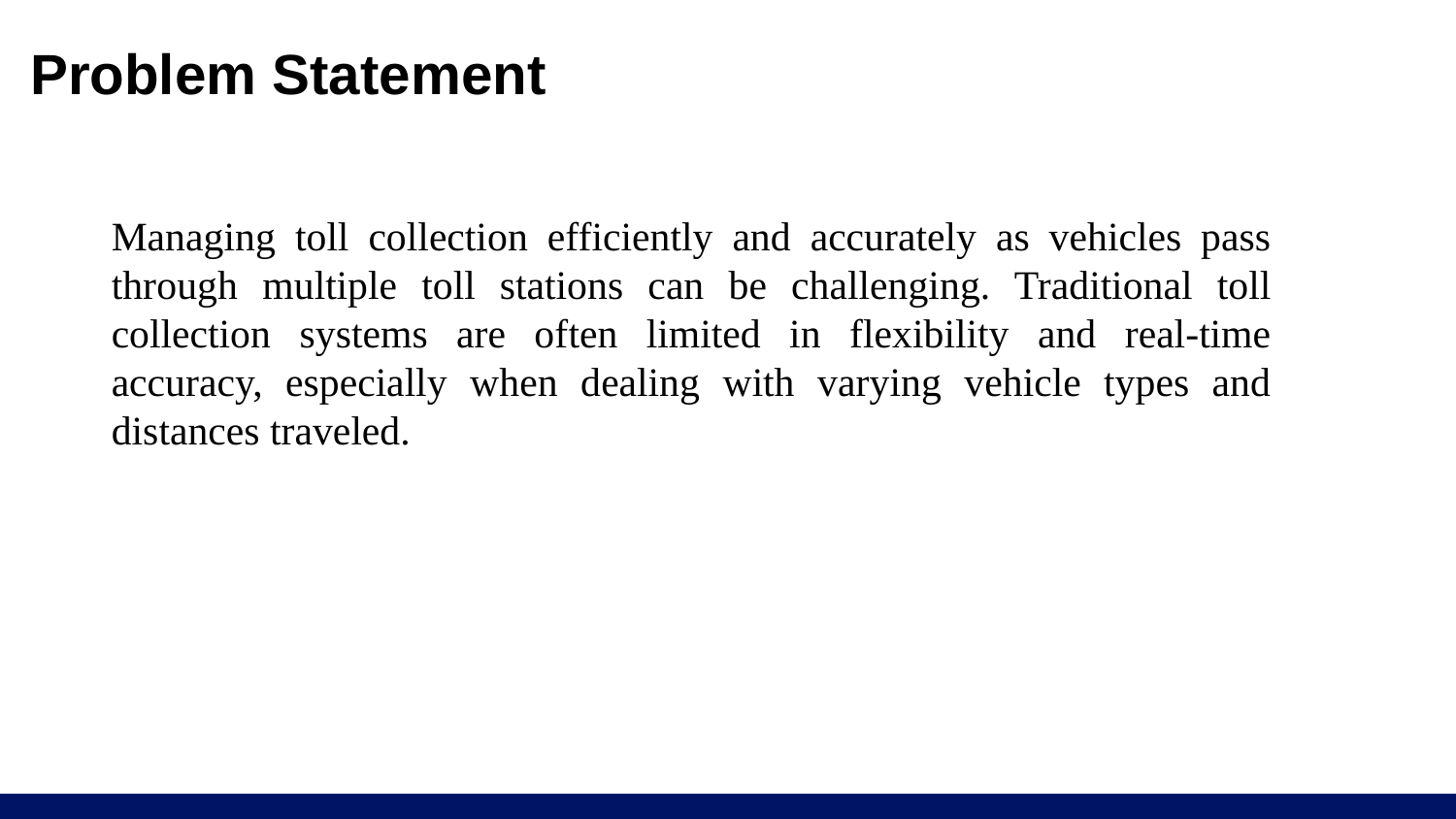

# Problem Statement
Managing toll collection efficiently and accurately as vehicles pass through multiple toll stations can be challenging. Traditional toll collection systems are often limited in flexibility and real-time accuracy, especially when dealing with varying vehicle types and distances traveled.